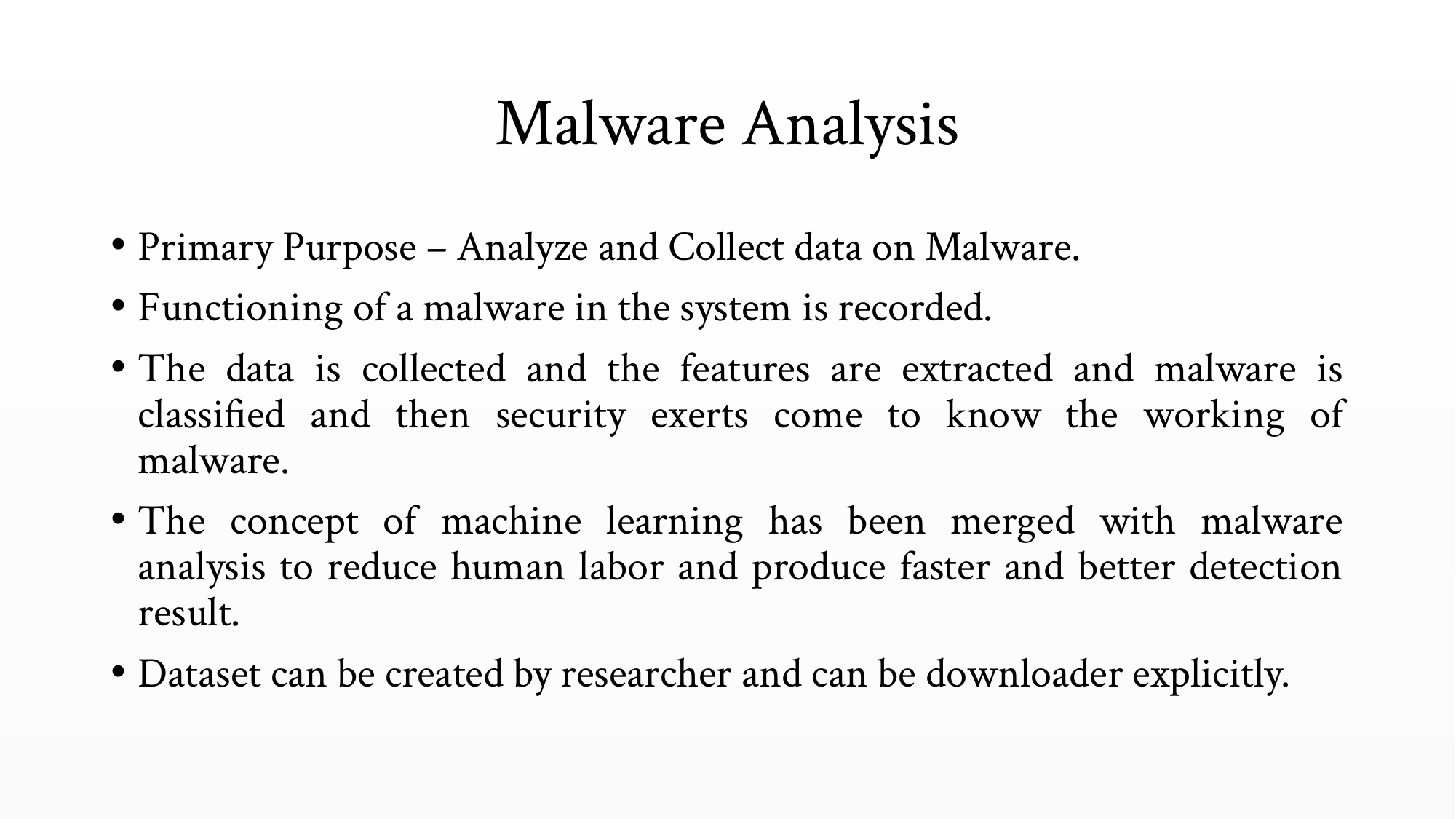

# Malware Analysis
Primary Purpose – Analyze and Collect data on Malware.
Functioning of a malware in the system is recorded.
The data is collected and the features are extracted and malware is classified and then security exerts come to know the working of malware.
The concept of machine learning has been merged with malware analysis to reduce human labor and produce faster and better detection result.
Dataset can be created by researcher and can be downloader explicitly.